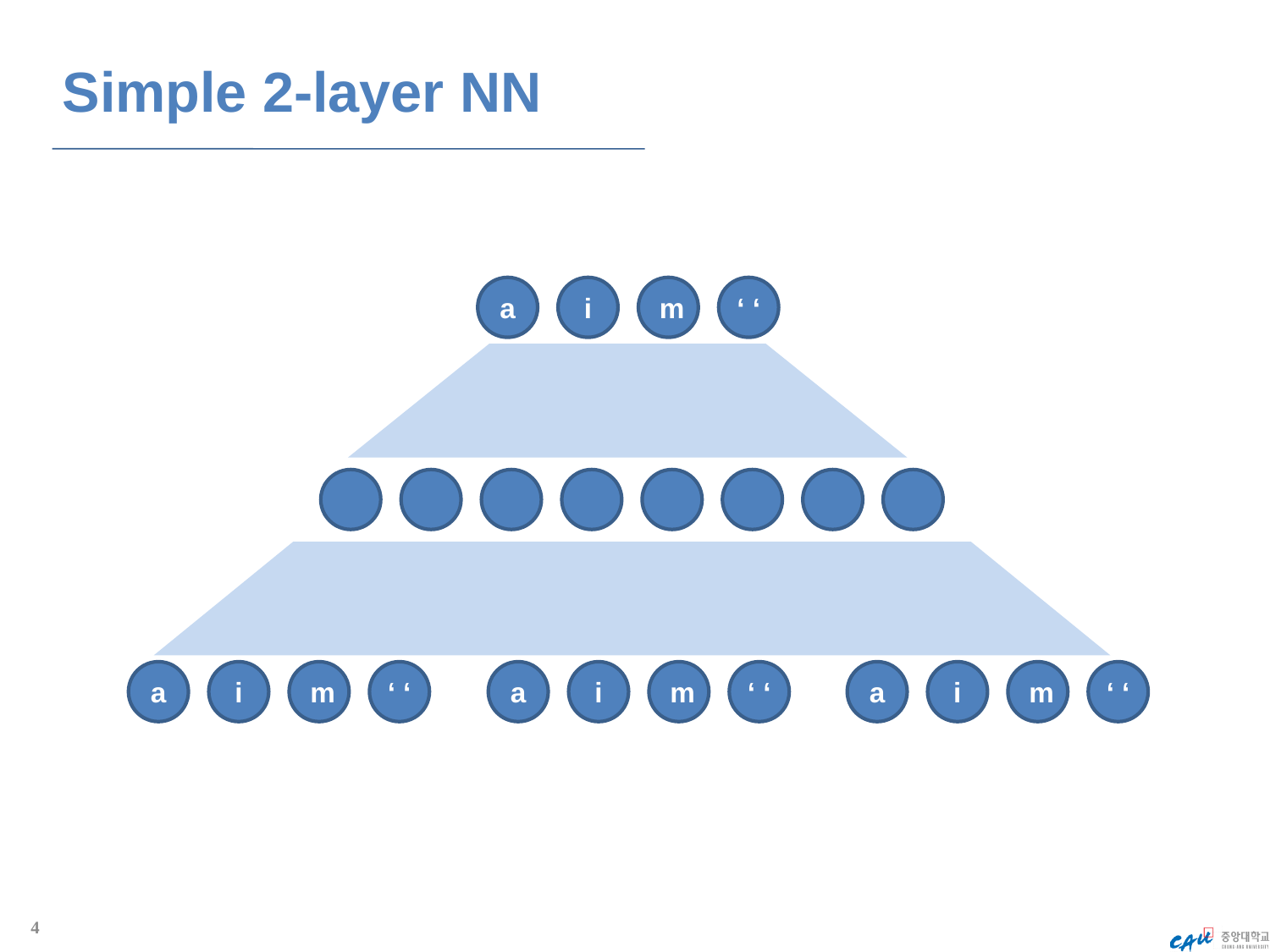

# Simple 2-layer NN
a
i
m
‘ ‘

a
i
m
‘ ‘
a
i
m
‘ ‘
a
i
m
‘ ‘
4